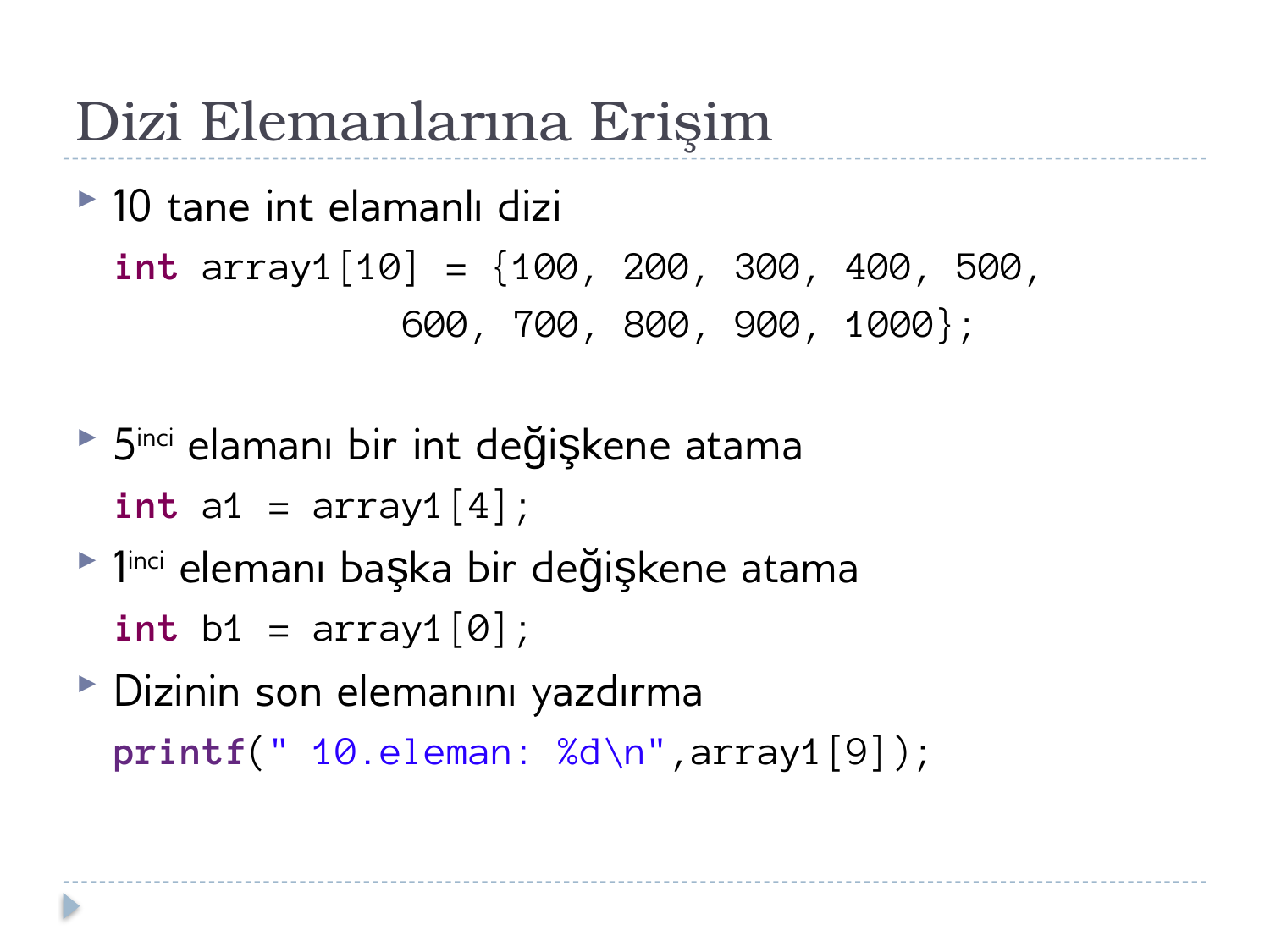

# Dizi Elemanlarına Erişim
10 tane int elamanlı dizi
int array1[10] = {100, 200, 300, 400, 500,
             600, 700, 800, 900, 1000};

5inci elamanı bir int değişkene atama
int a1 = array1[4];
1inci elemanı başka bir değişkene atama
int b1 = array1[0];
Dizinin son elemanını yazdırma
printf(" 10.eleman: %d\n",array1[9]);